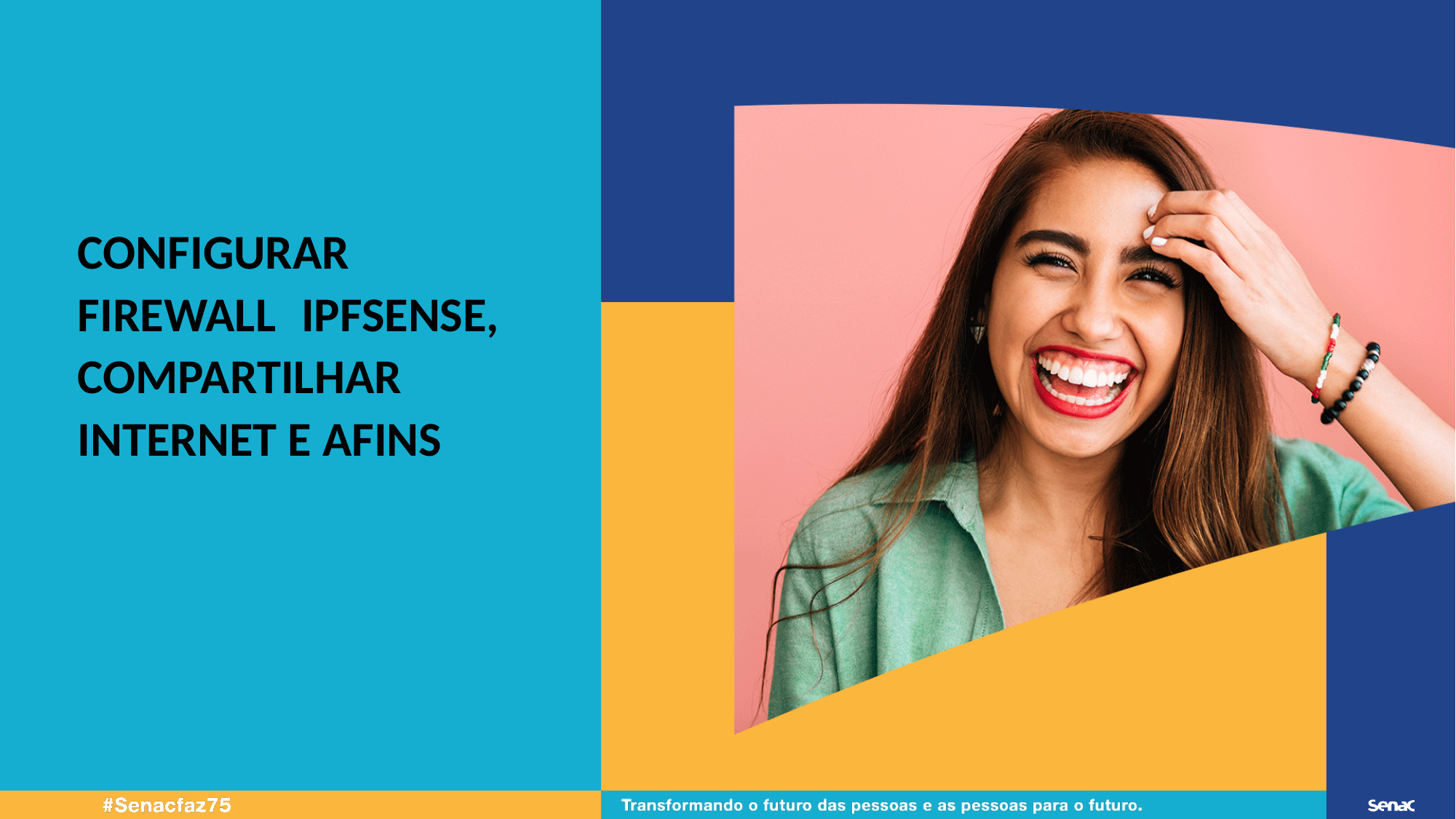

CONFIGURAR FIREWALL IPFSENSE, COMPARTILHAR INTERNET E AFINS